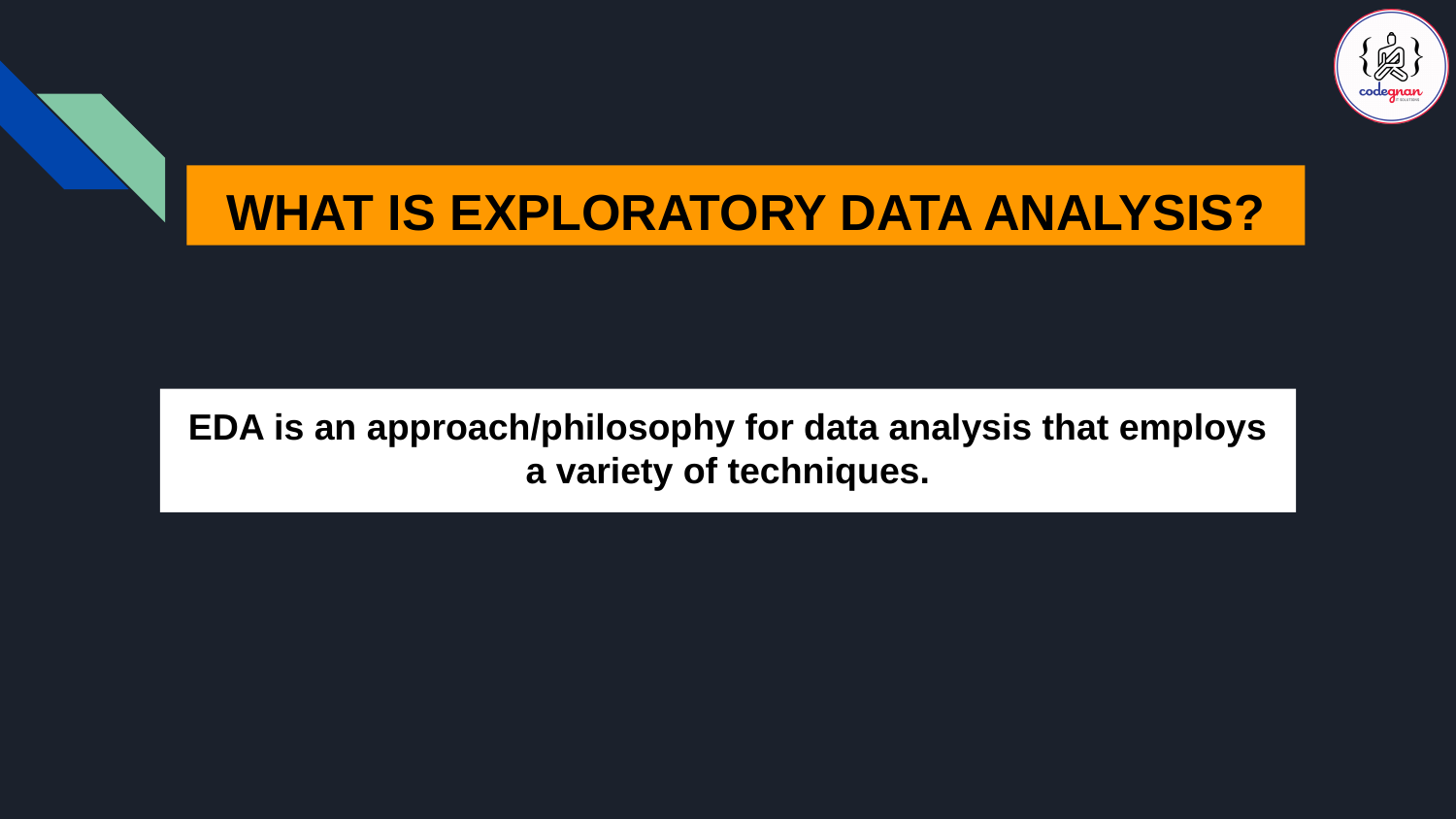

WHAT IS EXPLORATORY DATA ANALYSIS?
EDA is an approach/philosophy for data analysis that employs a variety of techniques.